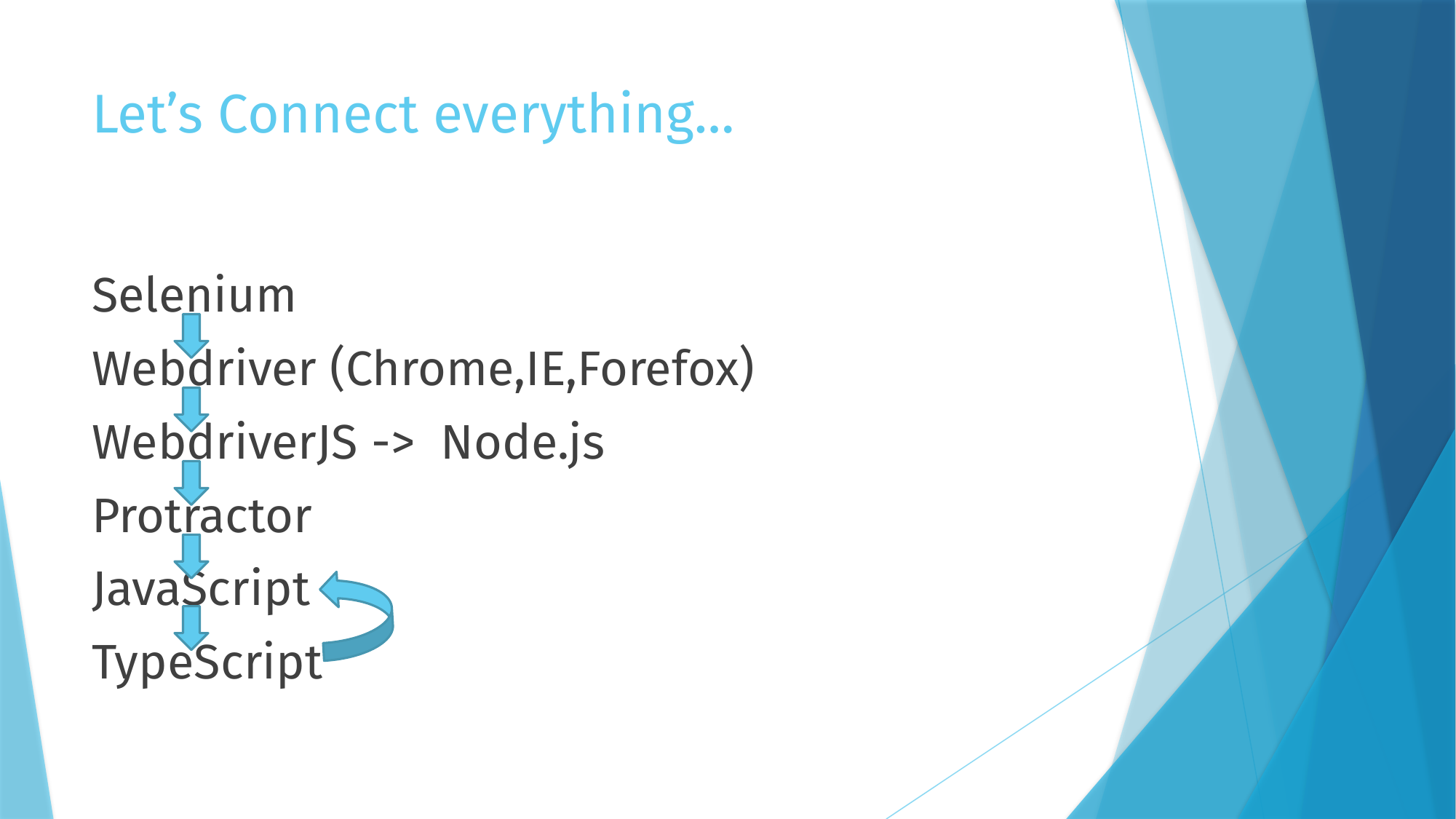

# Let’s Connect everything…
Selenium
Webdriver (Chrome,IE,Forefox)
WebdriverJS ->  Node.js
Protractor
JavaScript
TypeScript